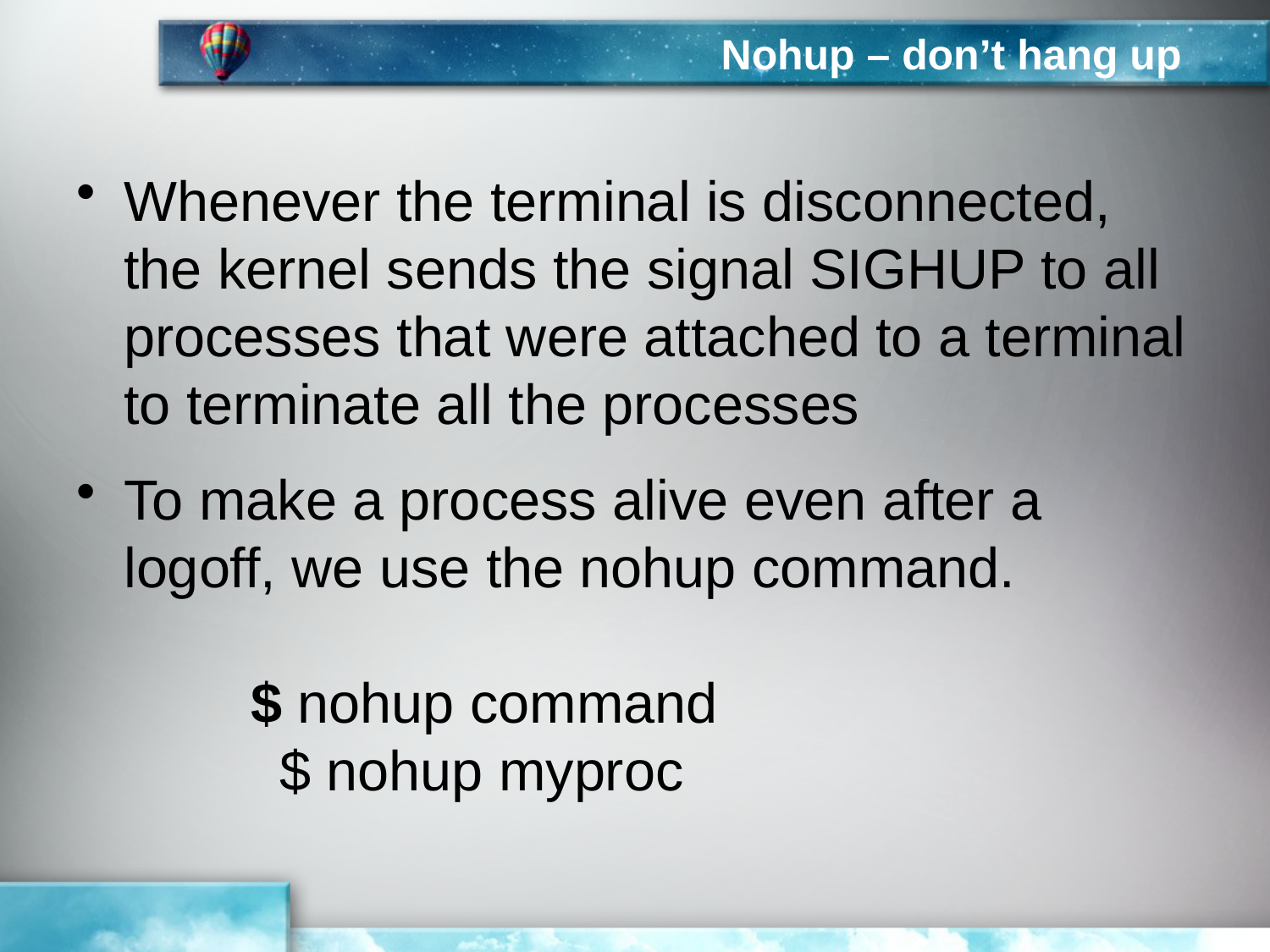

# Nohup – don’t hang up
Whenever the terminal is disconnected, the kernel sends the signal SIGHUP to all processes that were attached to a terminal to terminate all the processes
To make a process alive even after a logoff, we use the nohup command.

		$ nohup command
             $ nohup myproc